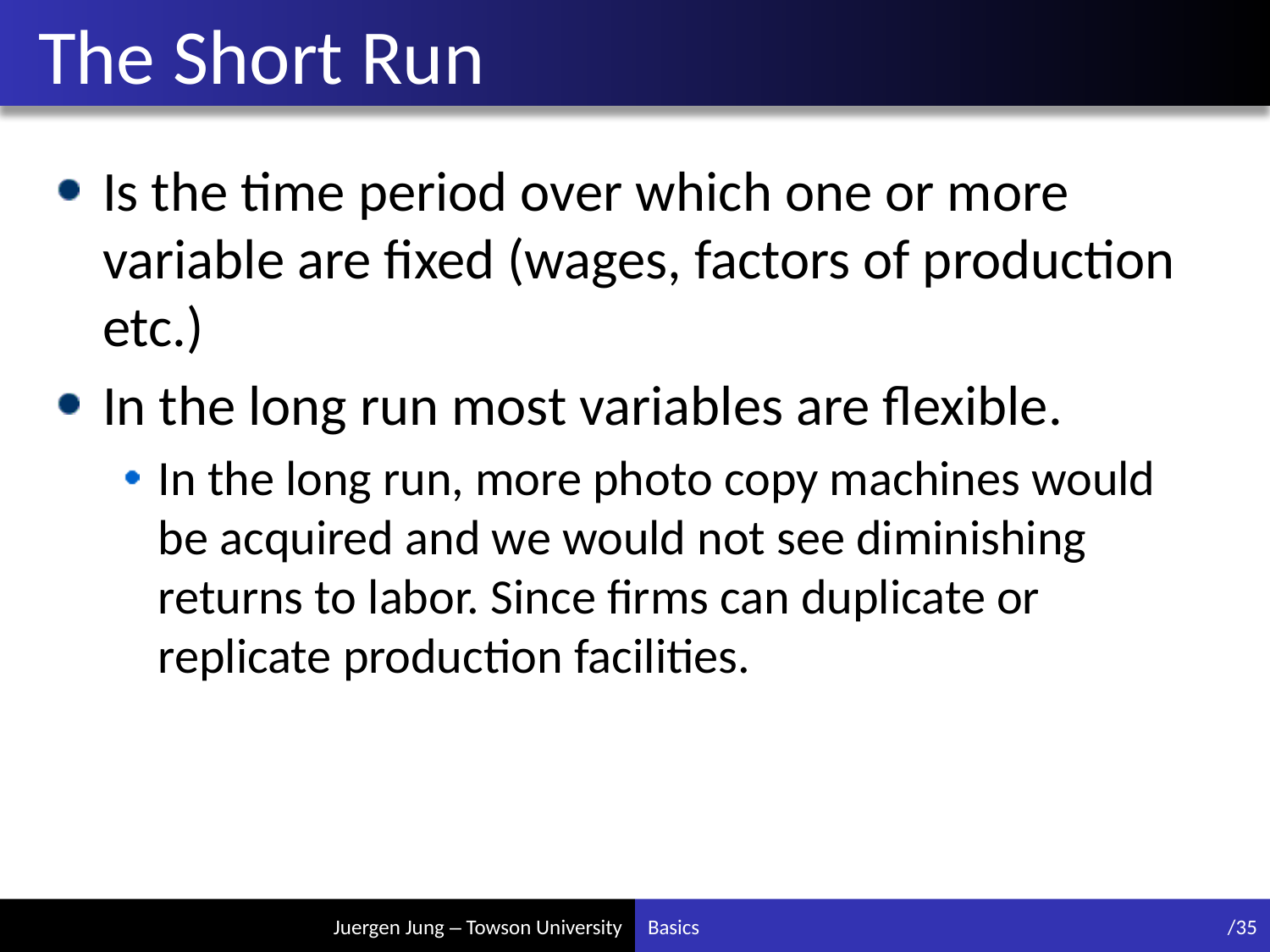

# The Short Run
Is the time period over which one or more variable are fixed (wages, factors of production etc.)
In the long run most variables are flexible.
In the long run, more photo copy machines would be acquired and we would not see diminishing returns to labor. Since firms can duplicate or replicate production facilities.
Basics
/35